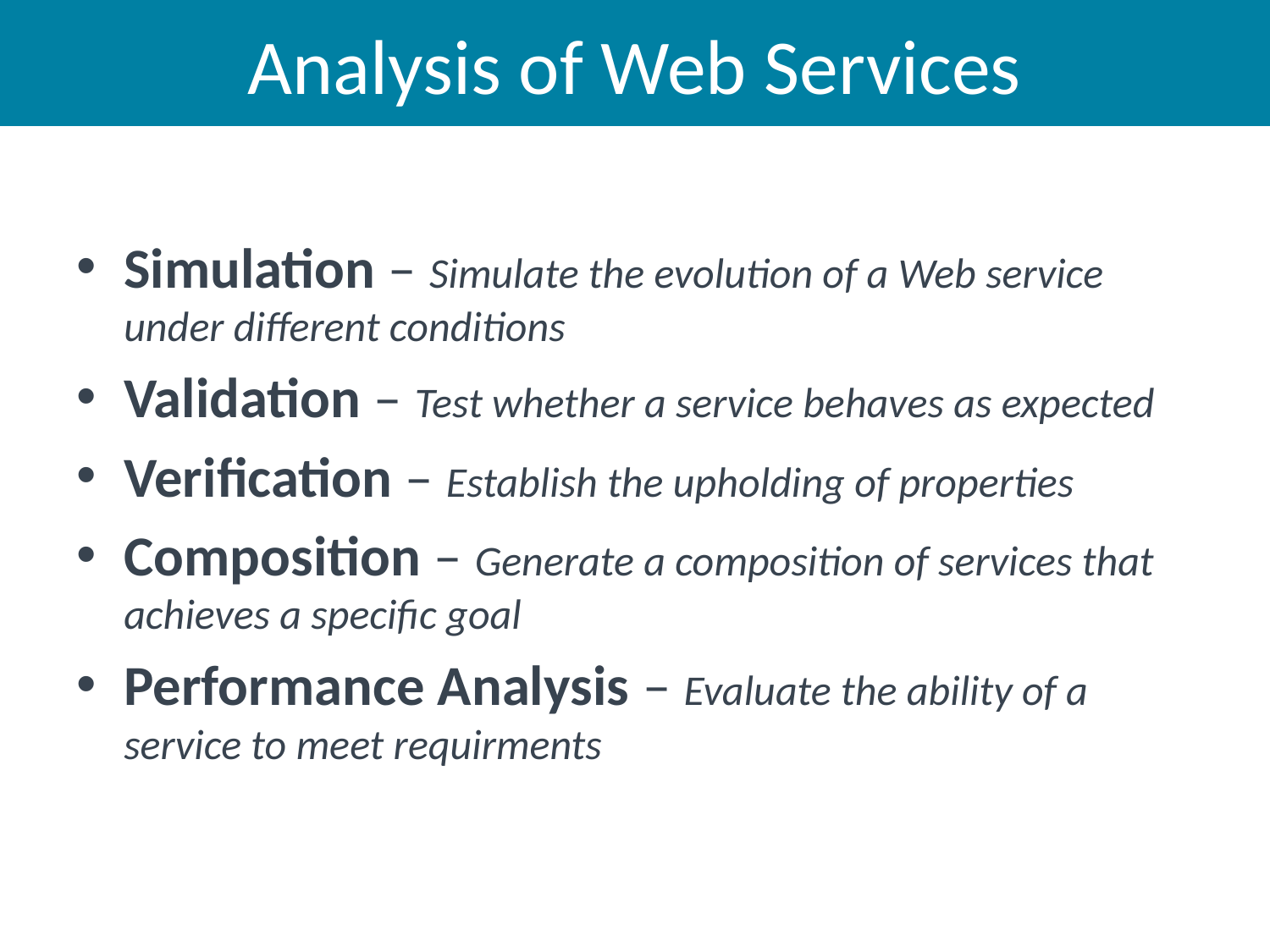

# Analysis of Web Services

Simulation – Simulate the evolution of a Web service under different conditions
Validation – Test whether a service behaves as expected
Verification – Establish the upholding of properties
Composition – Generate a composition of services that achieves a specific goal
Performance Analysis – Evaluate the ability of a service to meet requirments